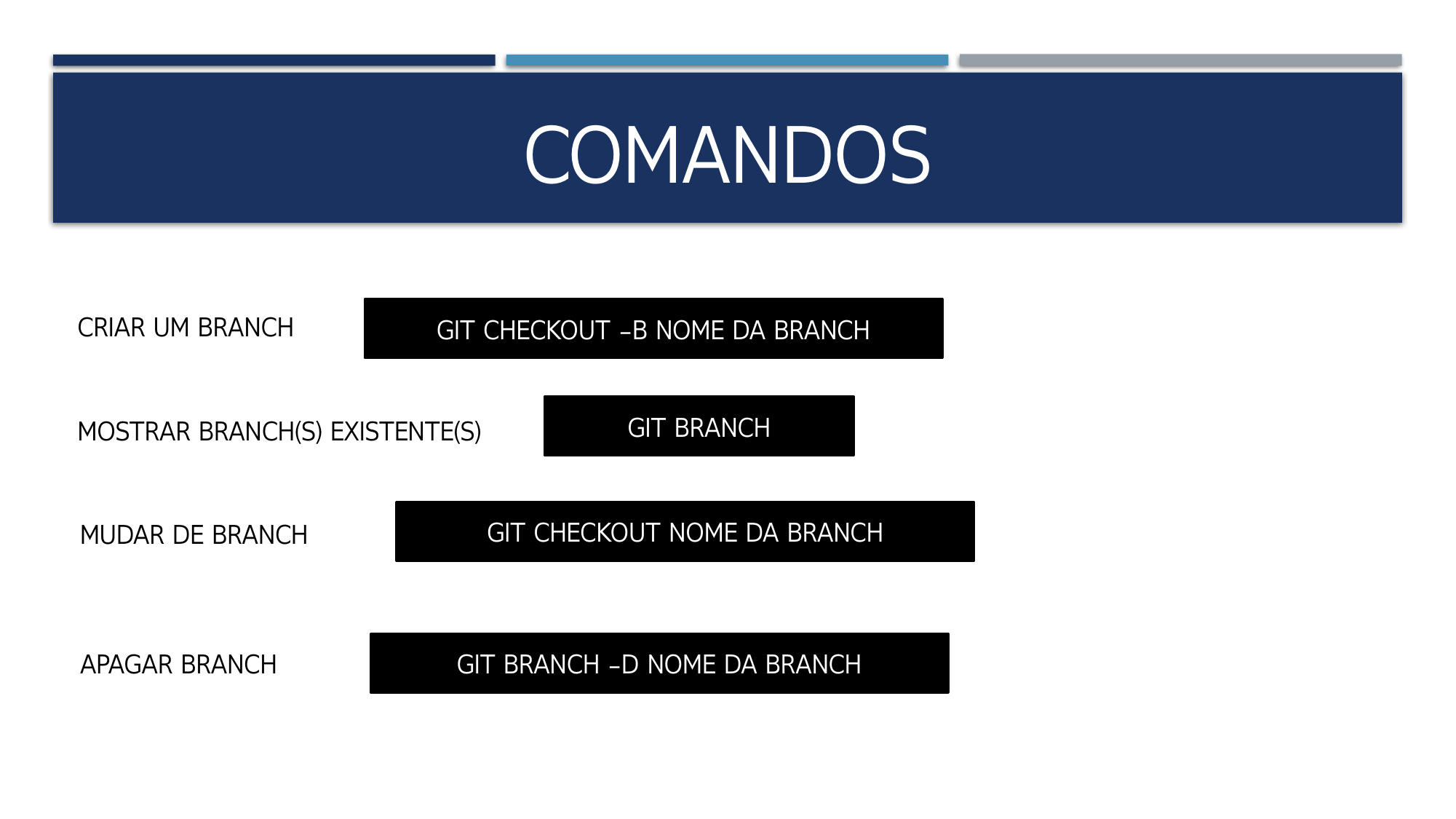

# COMANDOS
GIT CHECKOUT –B NOME DA BRANCH
CRIAR UM BRANCH
GIT BRANCH
MOSTRAR BRANCH(S) EXISTENTE(S)
GIT CHECKOUT NOME DA BRANCH
MUDAR DE BRANCH
GIT BRANCH –D NOME DA BRANCH
APAGAR BRANCH